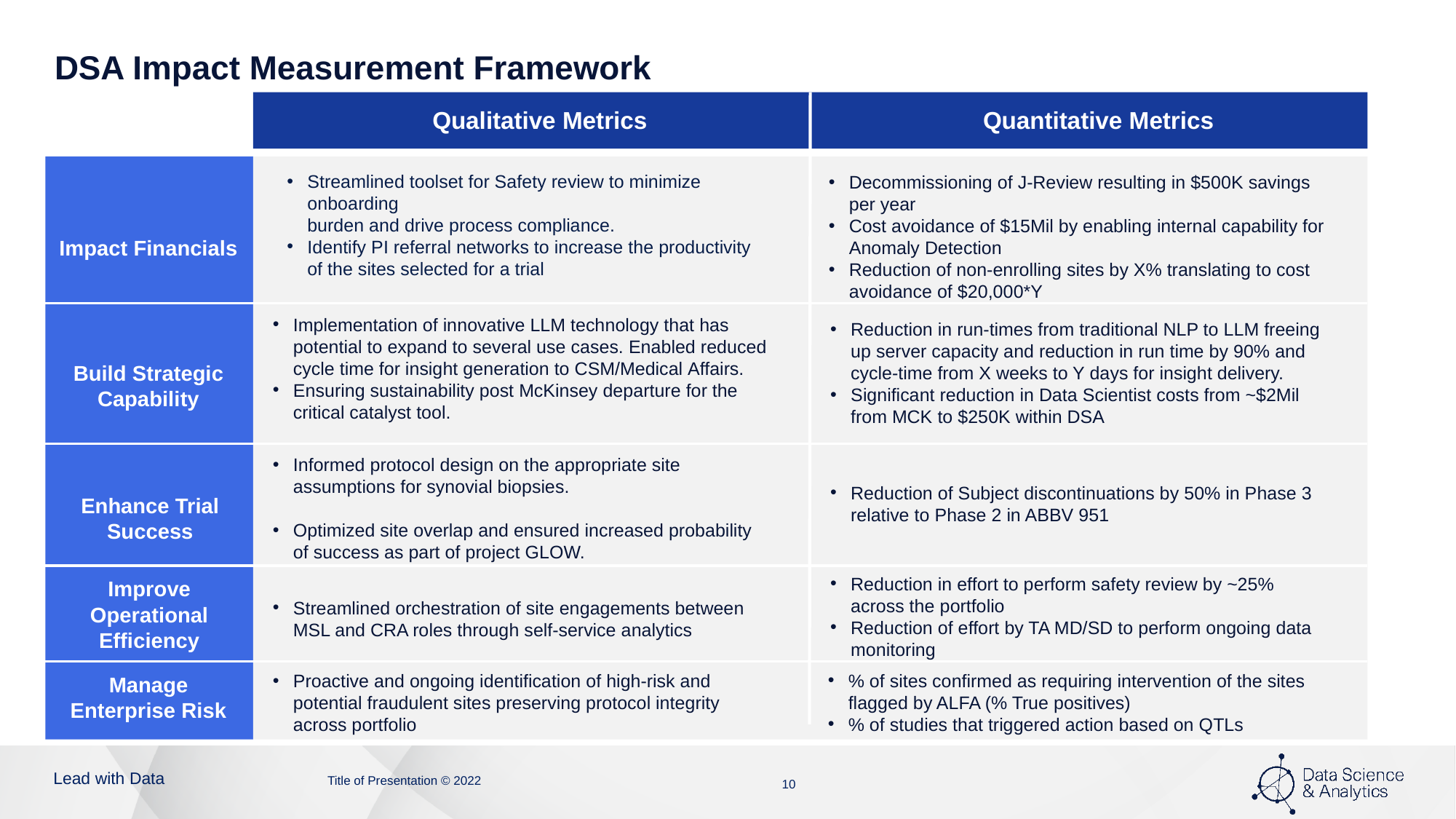

# DSA Impact Measurement Framework

Qualitative Metrics
Quantitative Metrics

Streamlined toolset for Safety review to minimize onboarding
    burden and drive process compliance.
Identify PI referral networks to increase the productivity
    of the sites selected for a trial
Decommissioning of J-Review resulting in $500K savings per year
Cost avoidance of $15Mil by enabling internal capability for Anomaly Detection
Reduction of non-enrolling sites by X% translating to cost avoidance of $20,000*Y
Impact Financials
Implementation of innovative LLM technology that has potential to expand to several use cases. Enabled reduced cycle time for insight generation to CSM/Medical Affairs.
Ensuring sustainability post McKinsey departure for the critical catalyst tool.
Reduction in run-times from traditional NLP to LLM freeing up server capacity and reduction in run time by 90% and cycle-time from X weeks to Y days for insight delivery.
Significant reduction in Data Scientist costs from ~$2Mil from MCK to $250K within DSA
Build Strategic Capability
Informed protocol design on the appropriate site assumptions for synovial biopsies.

Optimized site overlap and ensured increased probability of success as part of project GLOW.
Reduction of Subject discontinuations by 50% in Phase 3 relative to Phase 2 in ABBV 951
Enhance Trial Success
Reduction in effort to perform safety review by ~25% across the portfolio
Reduction of effort by TA MD/SD to perform ongoing data monitoring
Improve Operational Efficiency
Streamlined orchestration of site engagements between MSL and CRA roles through self-service analytics
% of sites confirmed as requiring intervention of the sites flagged by ALFA (% True positives)
% of studies that triggered action based on QTLs
Proactive and ongoing identification of high-risk and potential fraudulent sites preserving protocol integrity across portfolio
Manage Enterprise Risk
Title of Presentation © 2022
10